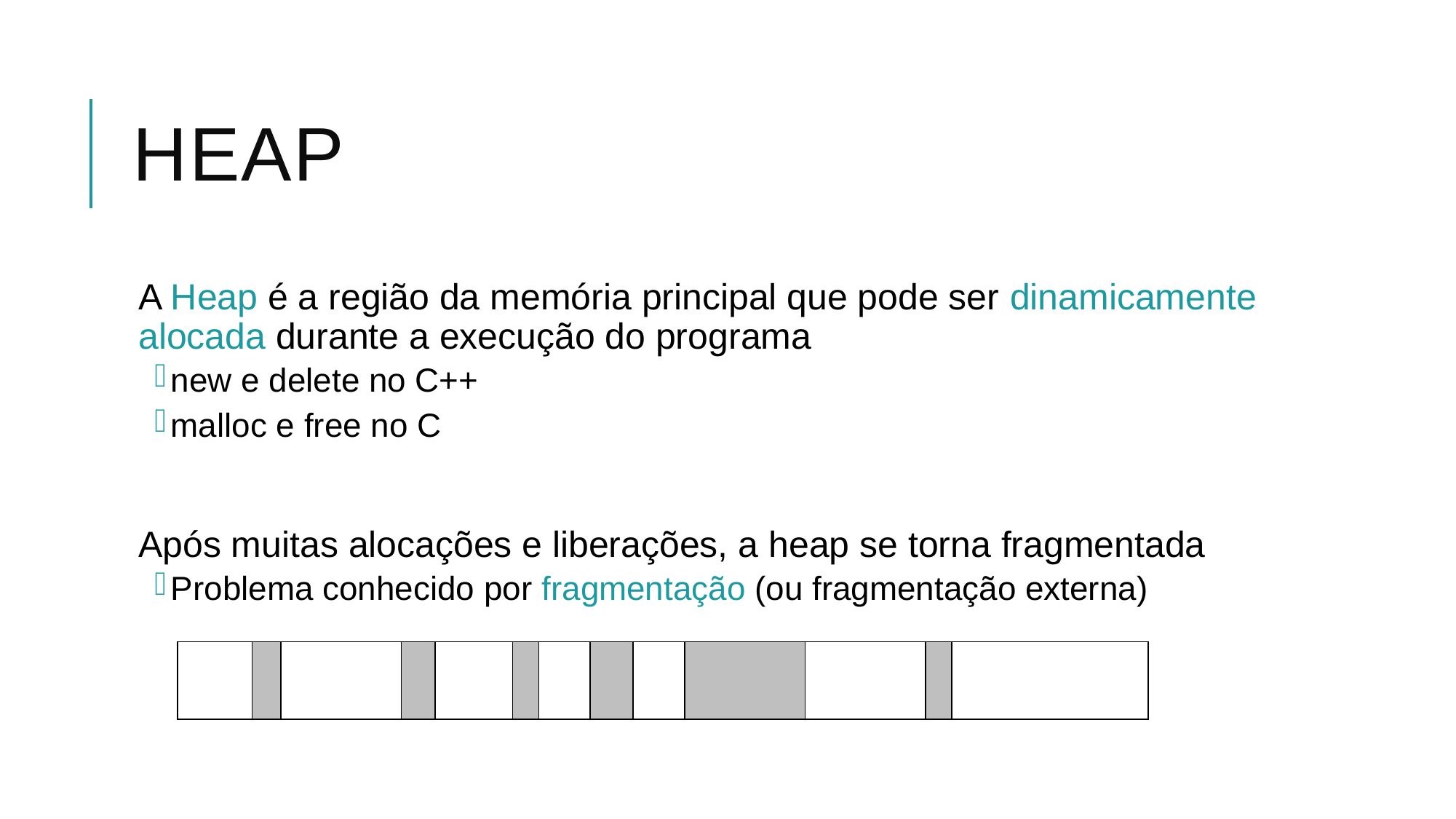

# heap
A Heap é a região da memória principal que pode ser dinamicamente alocada durante a execução do programa
new e delete no C++
malloc e free no C

Após muitas alocações e liberações, a heap se torna fragmentada
Problema conhecido por fragmentação (ou fragmentação externa)

|  |  |  |  |  |  |  |  |  |  |  |  |  |
| --- | --- | --- | --- | --- | --- | --- | --- | --- | --- | --- | --- | --- |